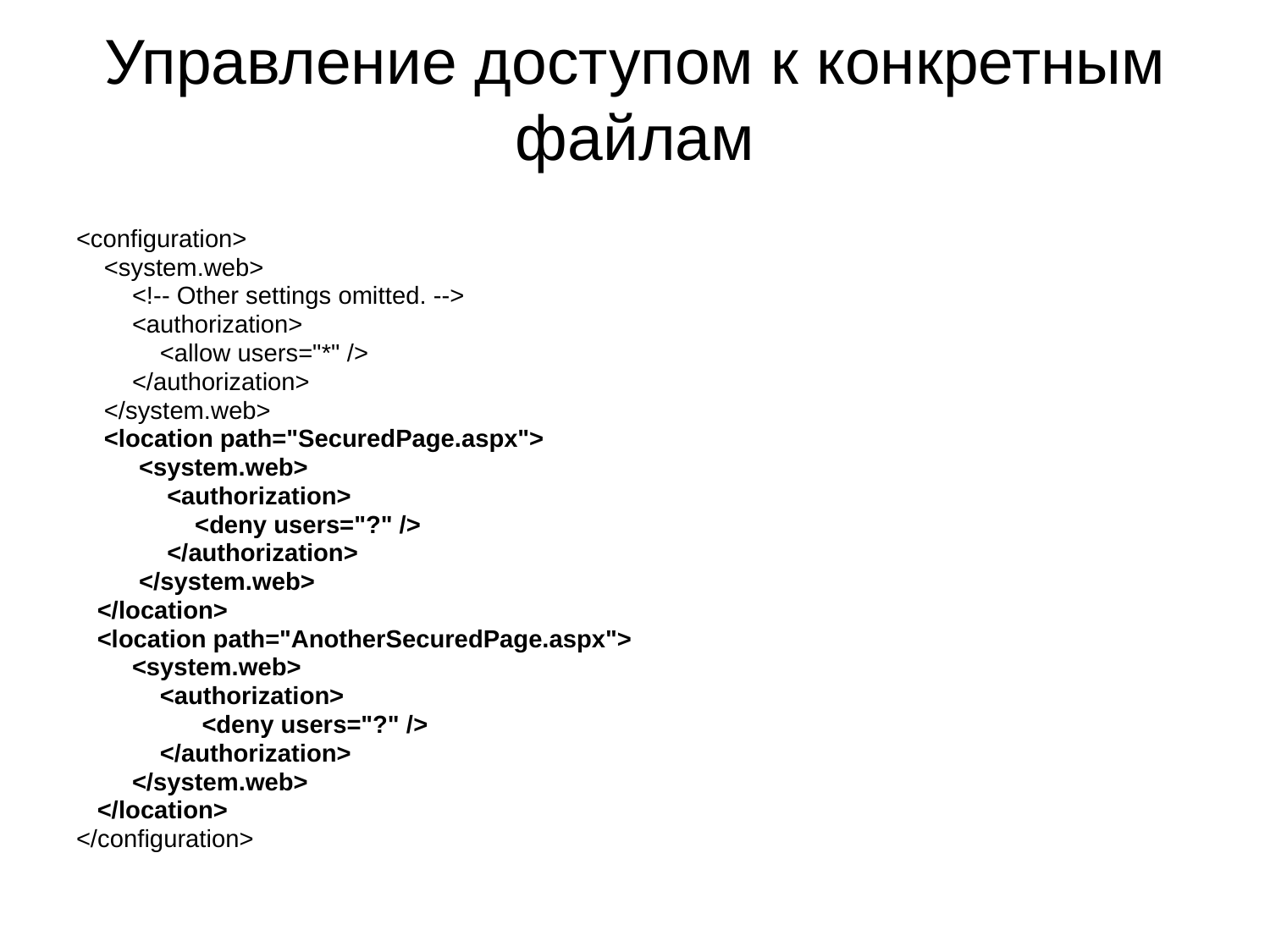

# Управление доступом к конкретным файлам
<configuration>
    <system.web>
        <!-- Other settings omitted. -->
        <authorization>
            <allow users="*" />
        </authorization>
    </system.web>
    <location path="SecuredPage.aspx">
         <system.web>
             <authorization>
                 <deny users="?" />
             </authorization>
         </system.web>
   </location>
   <location path="AnotherSecuredPage.aspx">
        <system.web>
            <authorization>
                  <deny users="?" />
            </authorization>
        </system.web>
   </location>
</configuration>